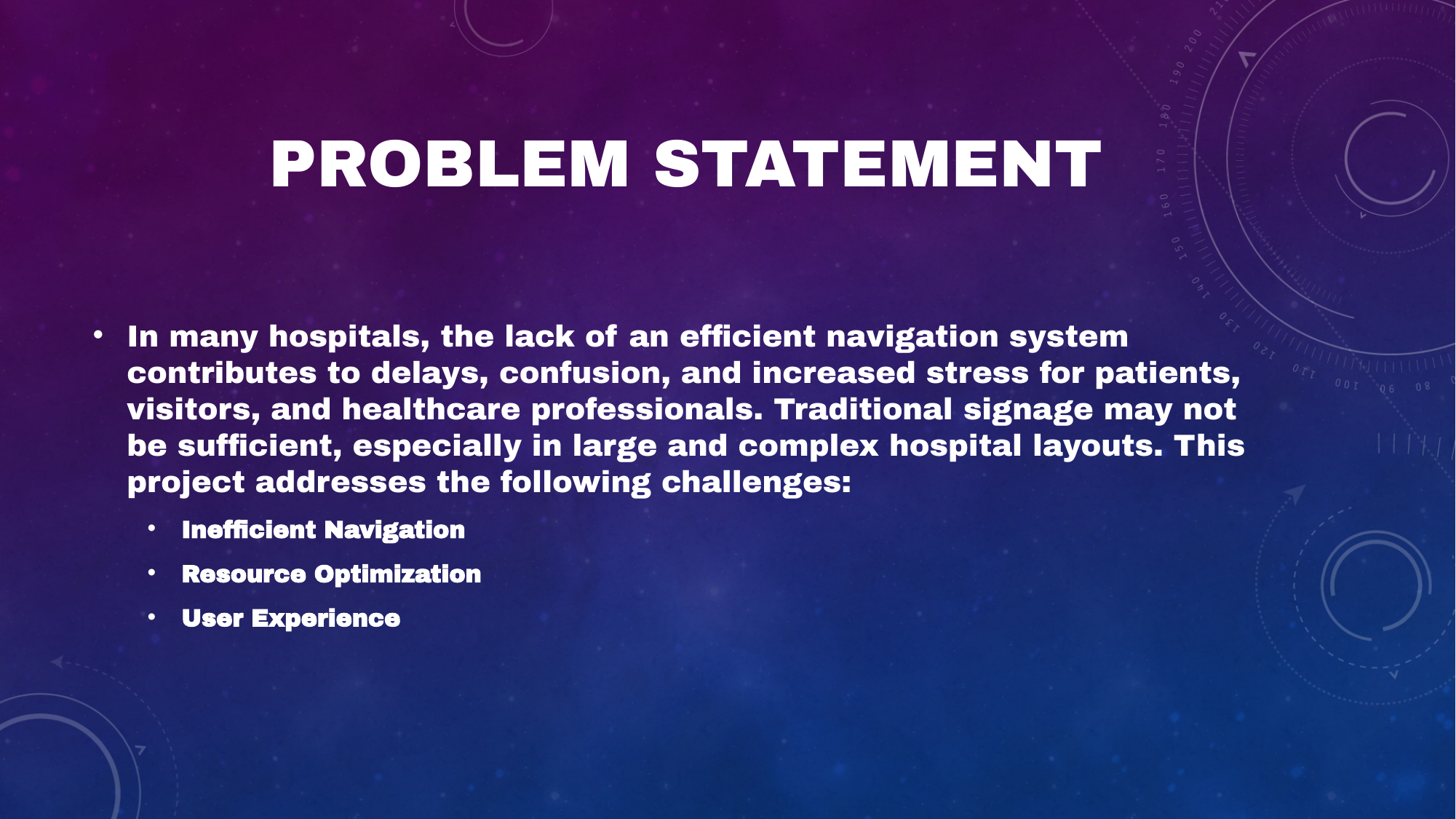

# Problem Statement
In many hospitals, the lack of an efficient navigation system contributes to delays, confusion, and increased stress for patients, visitors, and healthcare professionals. Traditional signage may not be sufficient, especially in large and complex hospital layouts. This project addresses the following challenges:
Inefficient Navigation
Resource Optimization
User Experience